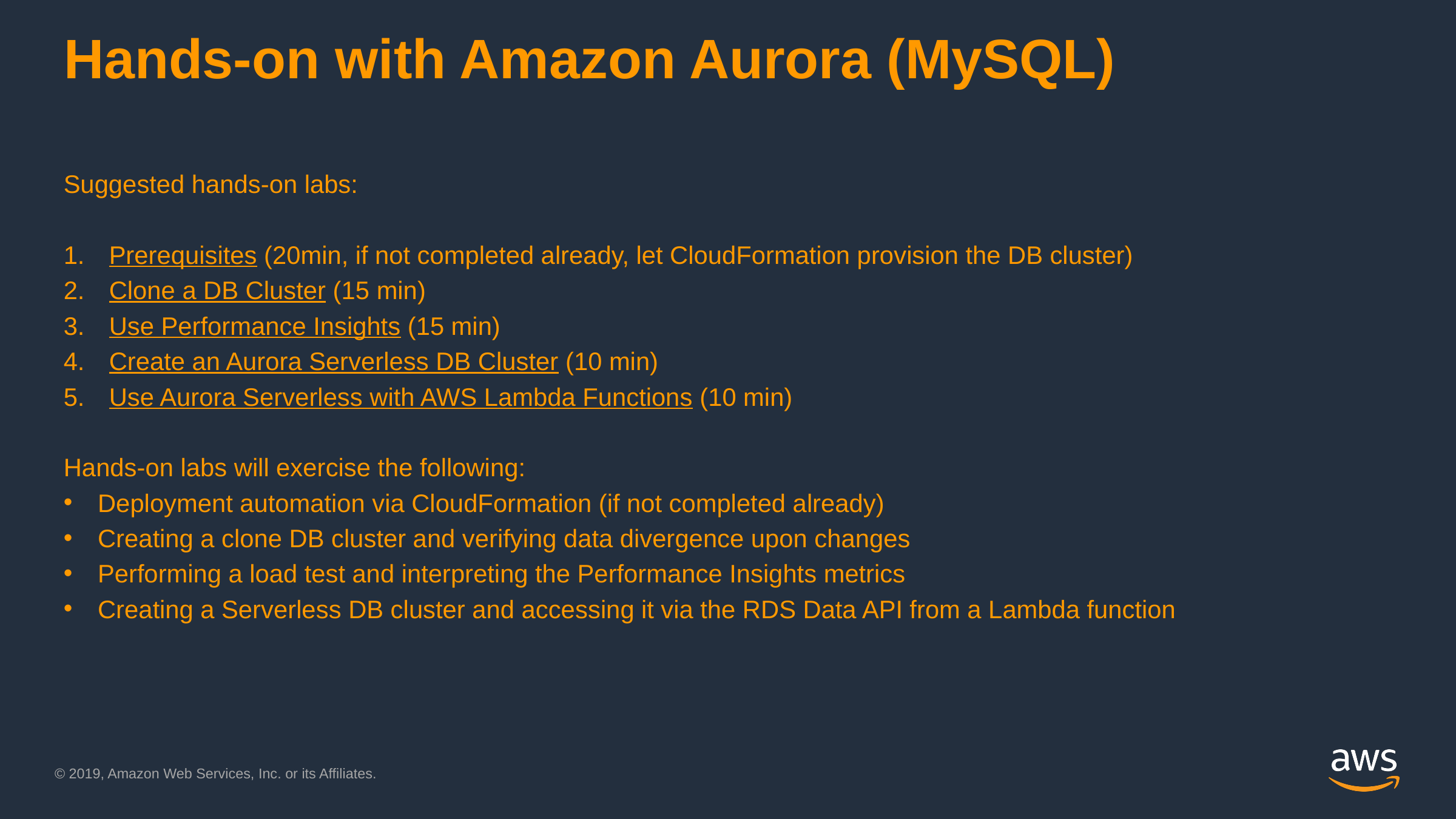

Hands-on with Amazon Aurora (MySQL)
Suggested hands-on labs:

Prerequisites (20min, if not completed already, let CloudFormation provision the DB cluster)
Clone a DB Cluster (15 min)
Use Performance Insights (15 min)
Create an Aurora Serverless DB Cluster (10 min)
Use Aurora Serverless with AWS Lambda Functions (10 min)

Hands-on labs will exercise the following:
Deployment automation via CloudFormation (if not completed already)
Creating a clone DB cluster and verifying data divergence upon changes
Performing a load test and interpreting the Performance Insights metrics
Creating a Serverless DB cluster and accessing it via the RDS Data API from a Lambda function